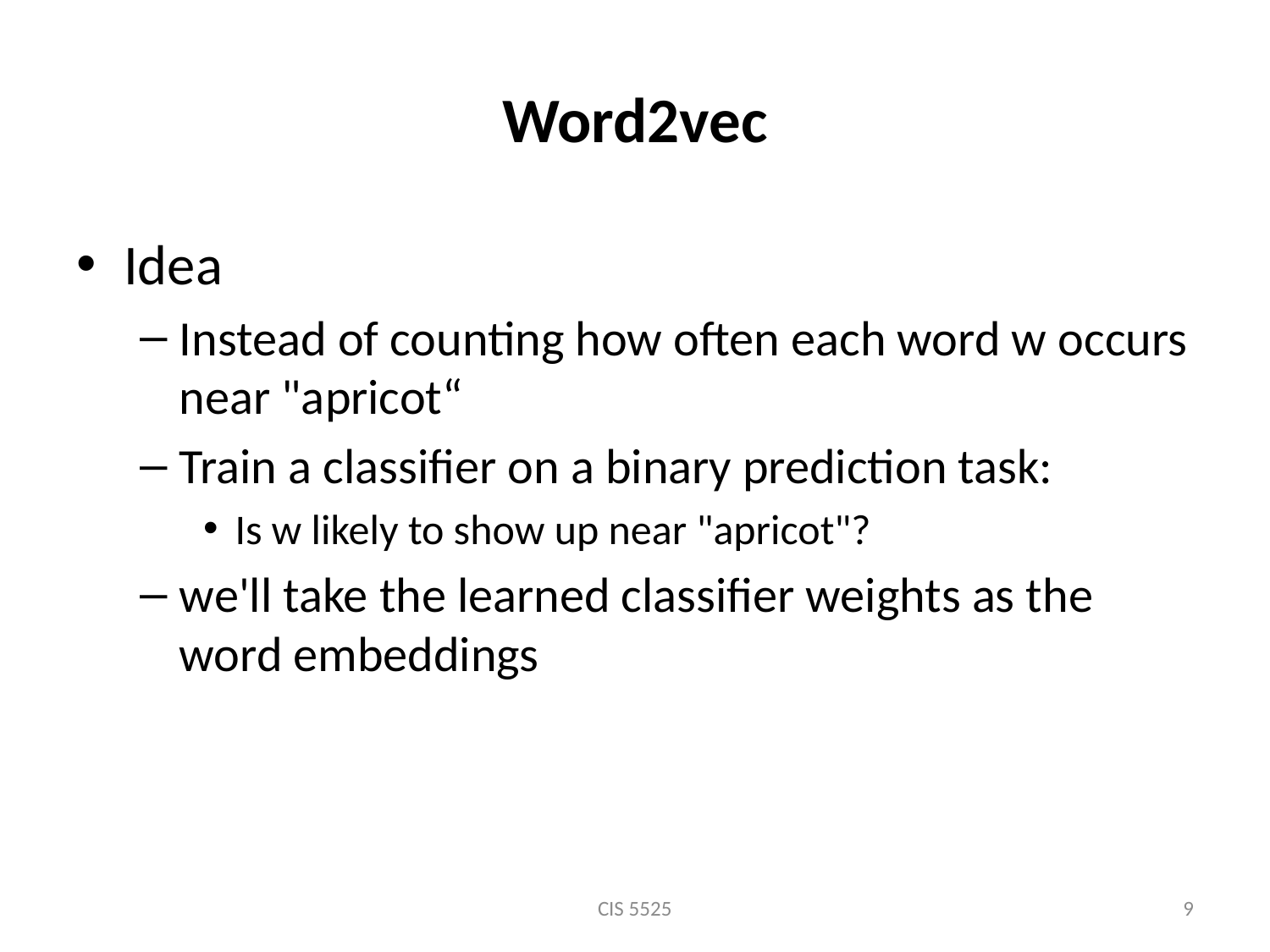

# Word2vec
Idea
Instead of counting how often each word w occurs near "apricot“
Train a classifier on a binary prediction task:
Is w likely to show up near "apricot"?
we'll take the learned classifier weights as the word embeddings
CIS 5525
9